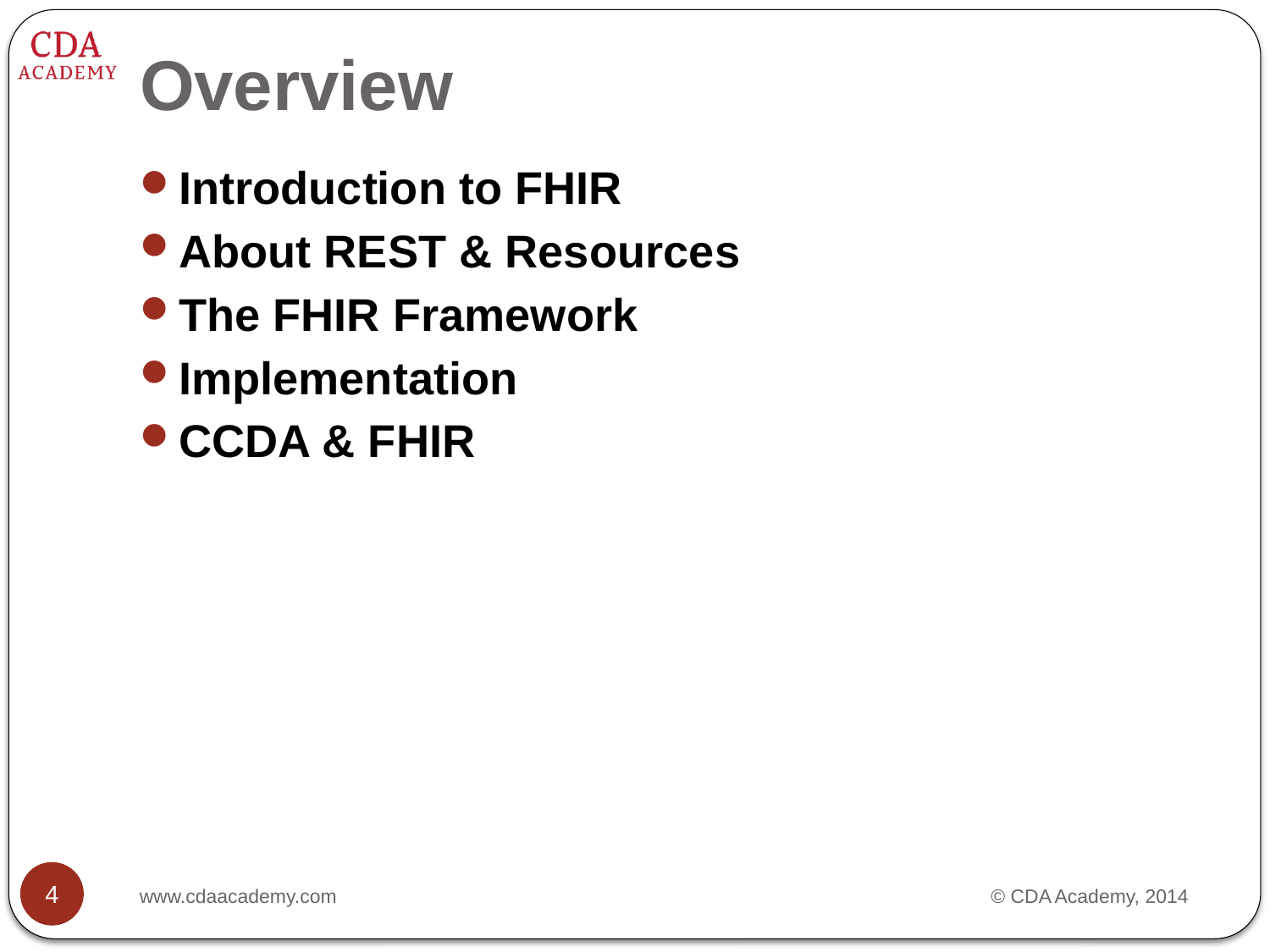

# Overview
Introduction to FHIR
About REST & Resources
The FHIR Framework
Implementation
CCDA & FHIR

4
www.cdaacademy.com
© CDA Academy, 2014